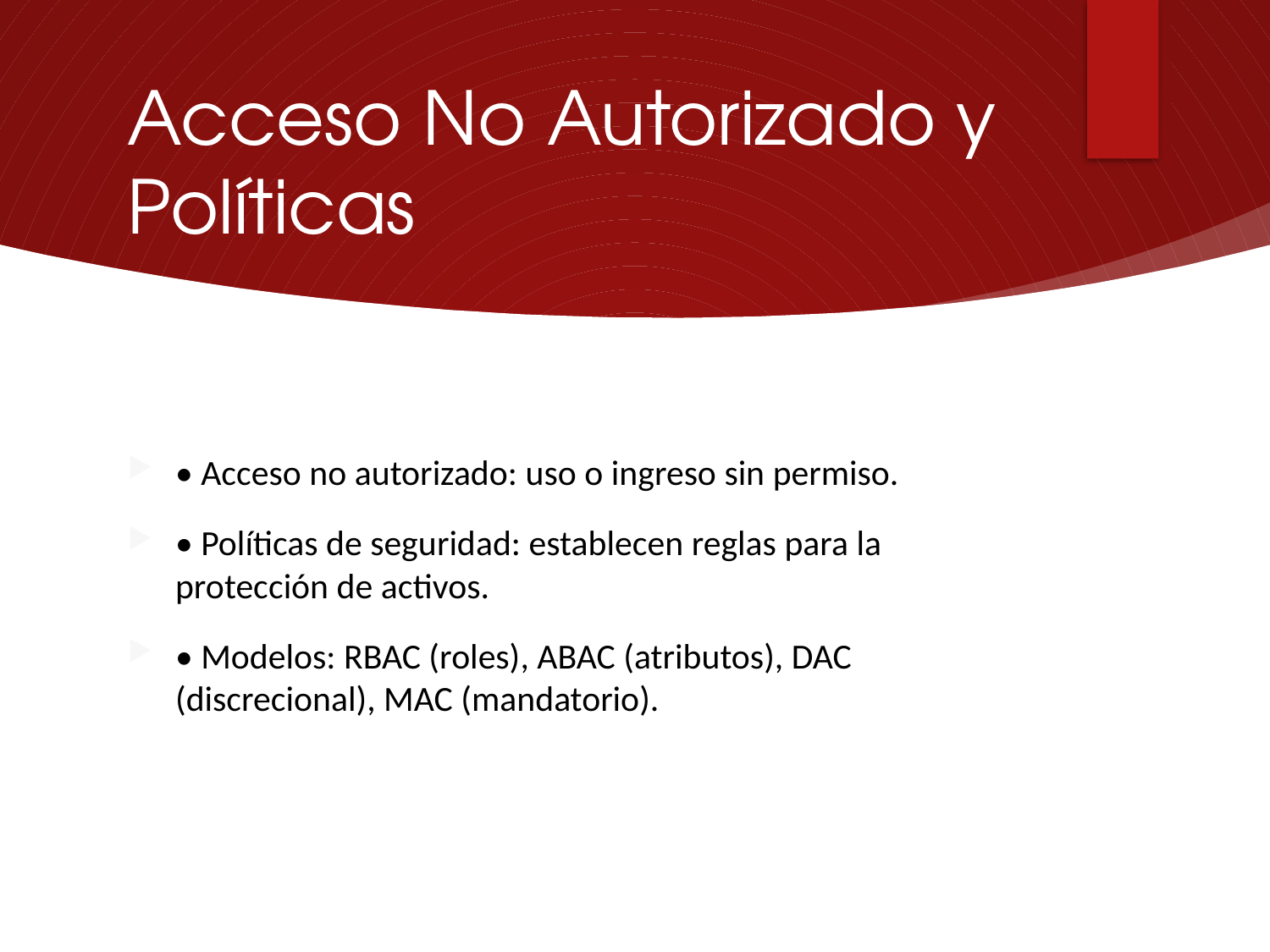

# Acceso No Autorizado y Políticas

• Acceso no autorizado: uso o ingreso sin permiso.
• Políticas de seguridad: establecen reglas para la protección de activos.
• Modelos: RBAC (roles), ABAC (atributos), DAC (discrecional), MAC (mandatorio).